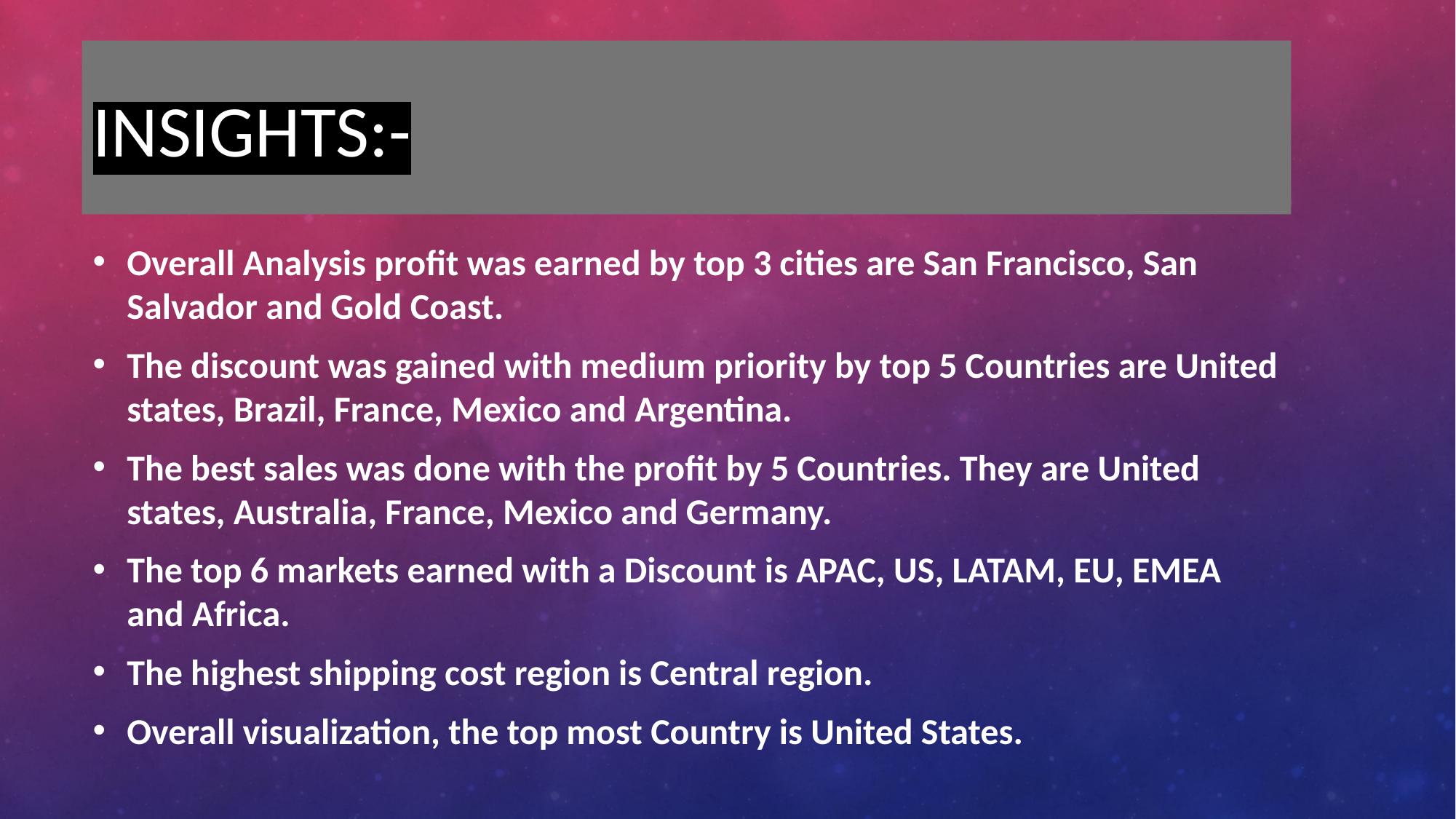

# INSIGHTS:-
Overall Analysis profit was earned by top 3 cities are San Francisco, San Salvador and Gold Coast.
The discount was gained with medium priority by top 5 Countries are United states, Brazil, France, Mexico and Argentina.
The best sales was done with the profit by 5 Countries. They are United states, Australia, France, Mexico and Germany.
The top 6 markets earned with a Discount is APAC, US, LATAM, EU, EMEA and Africa.
The highest shipping cost region is Central region.
Overall visualization, the top most Country is United States.